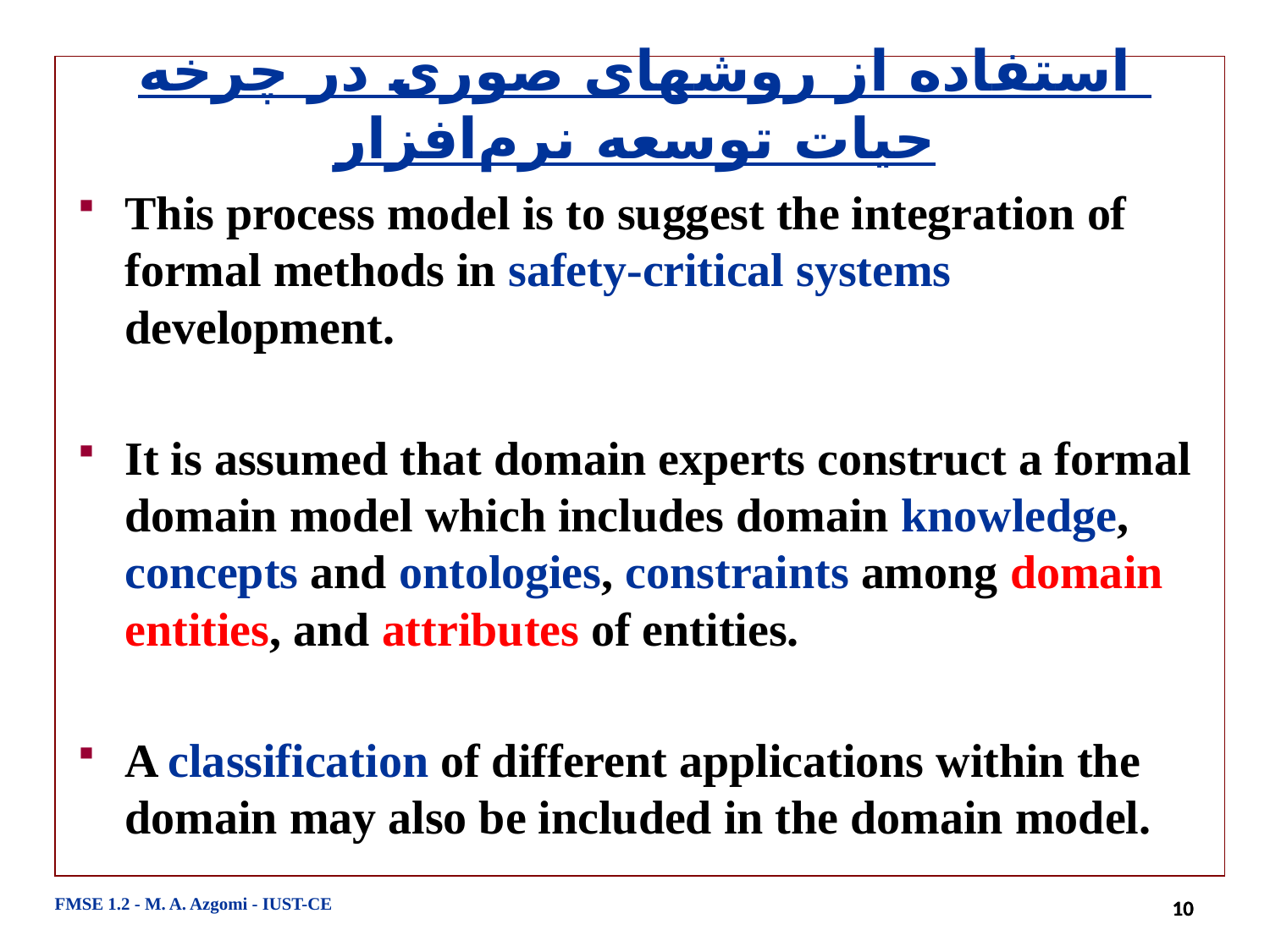

# استفاده از روشهای صوری در چرخه حیات توسعه نرم‌افزار
This process model is to suggest the integration of formal methods in safety-critical systems development.

It is assumed that domain experts construct a formal domain model which includes domain knowledge, concepts and ontologies, constraints among domain entities, and attributes of entities.

A classification of different applications within the domain may also be included in the domain model.
FMSE 1.2 - M. A. Azgomi - IUST-CE